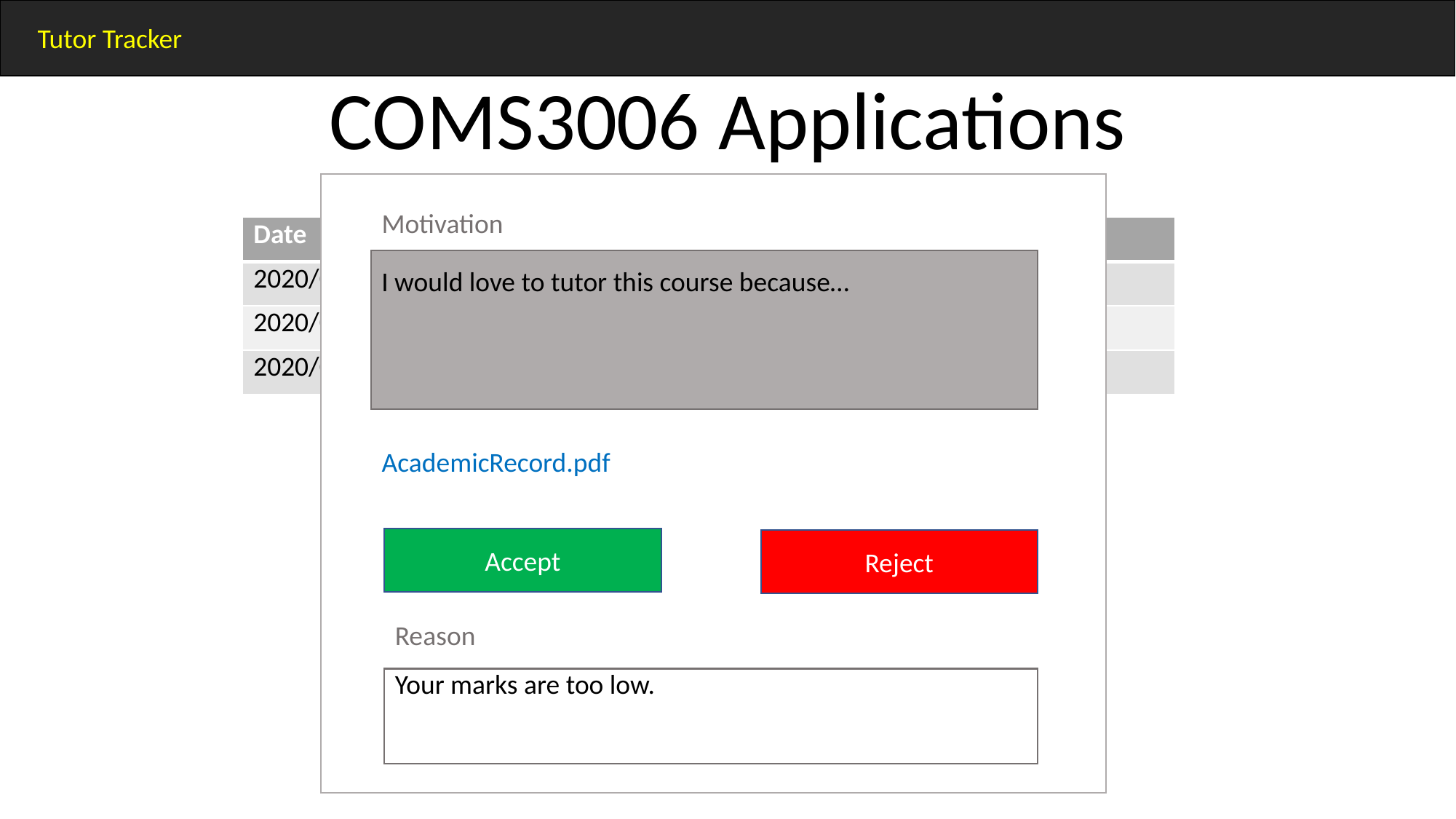

Tutor Tracker
COMS3006 Applications

Motivation
| Date | Tutor Name |
| --- | --- |
| 2020/07/27 | John Doe |
| 2020/07/24 | Chris Paul |
| 2020/07/21 | Ben Green |
I would love to tutor this course because…

AcademicRecord.pdf
Accept
Reject
Reason

Your marks are too low.